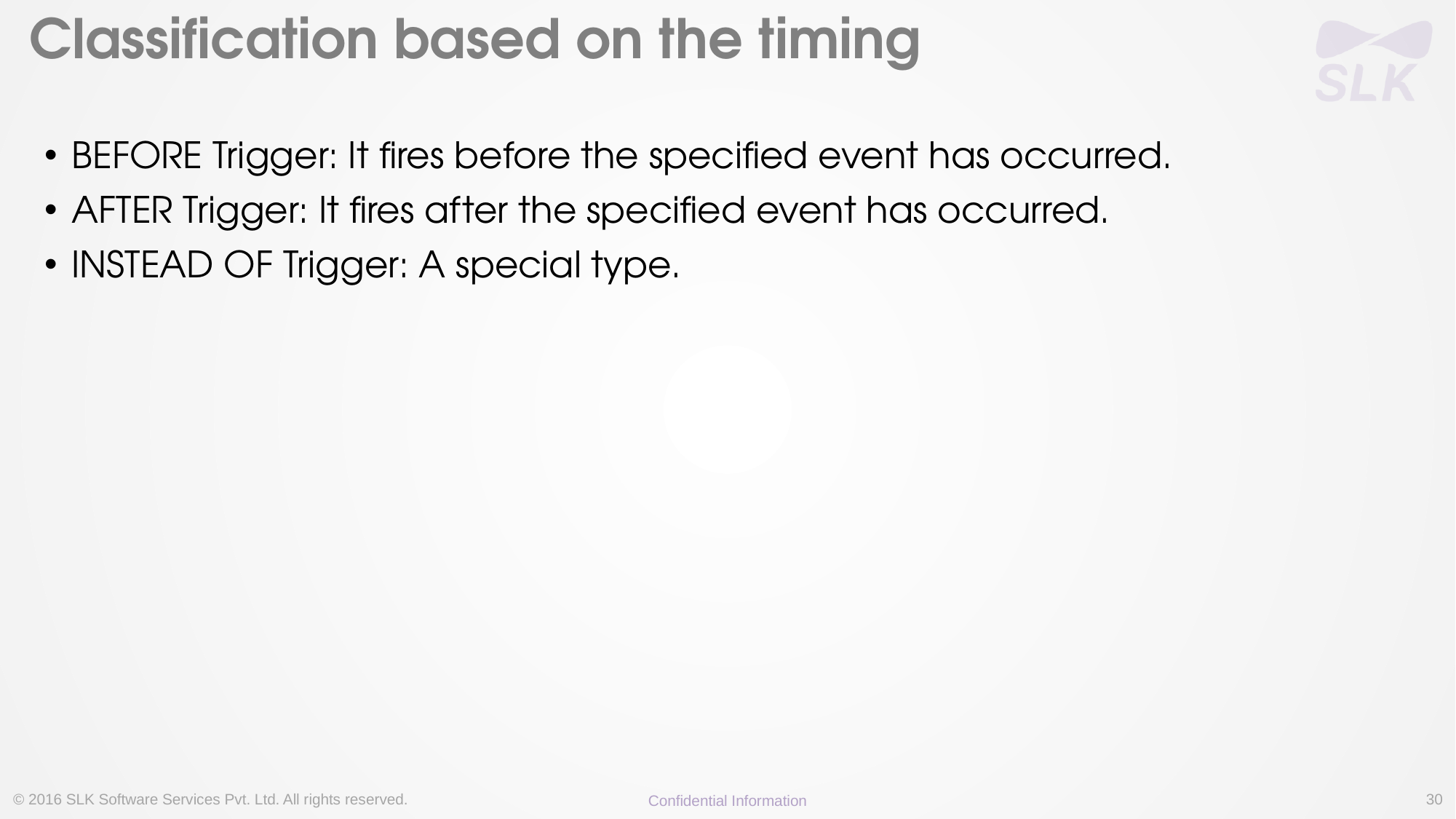

# Classification based on the timing
BEFORE Trigger: It fires before the specified event has occurred.
AFTER Trigger: It fires after the specified event has occurred.
INSTEAD OF Trigger: A special type.